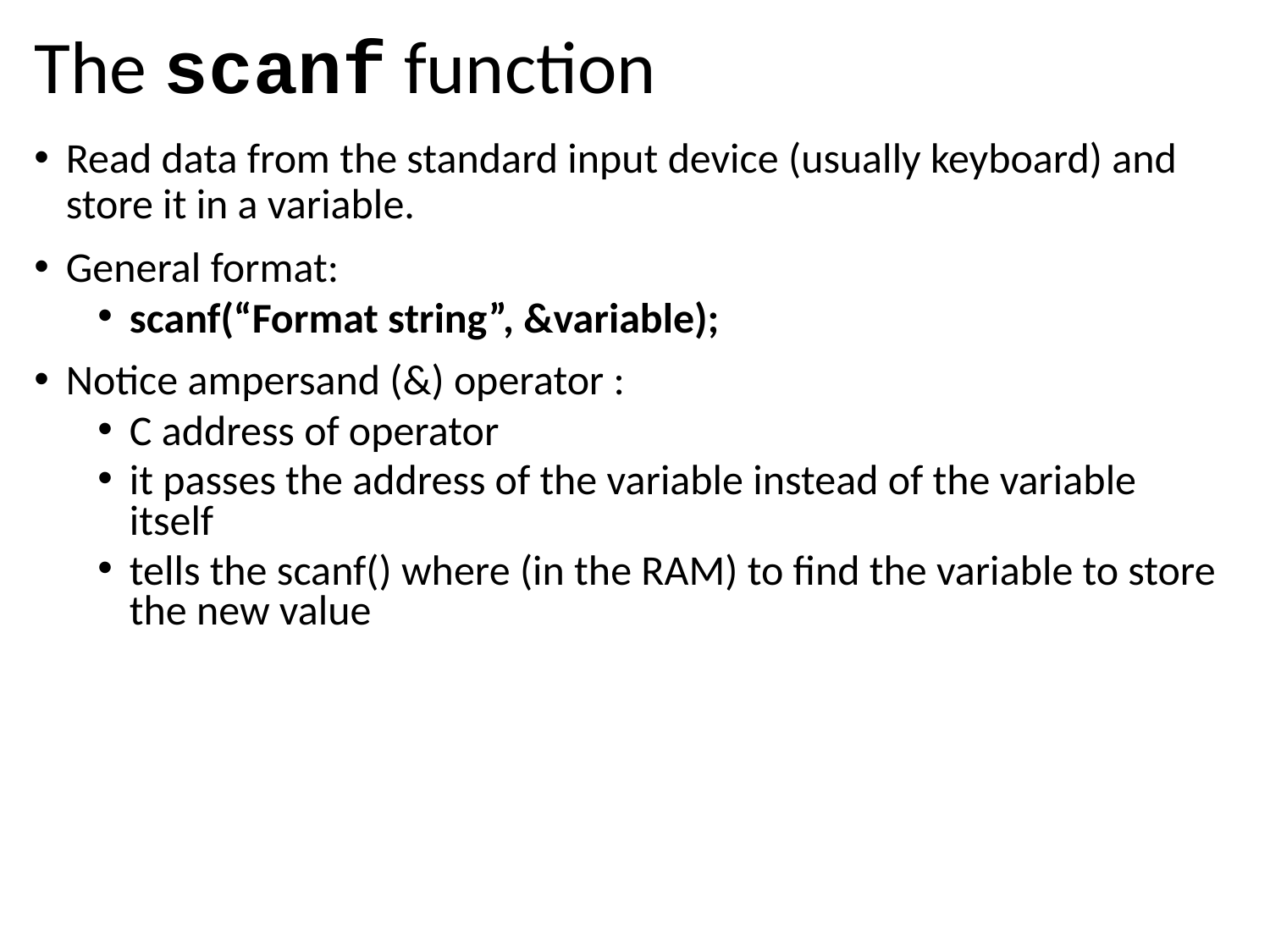

# The scanf function
Read data from the standard input device (usually keyboard) and store it in a variable.
General format:
scanf(“Format string”, &variable);
Notice ampersand (&) operator :
C address of operator
it passes the address of the variable instead of the variable itself
tells the scanf() where (in the RAM) to find the variable to store the new value